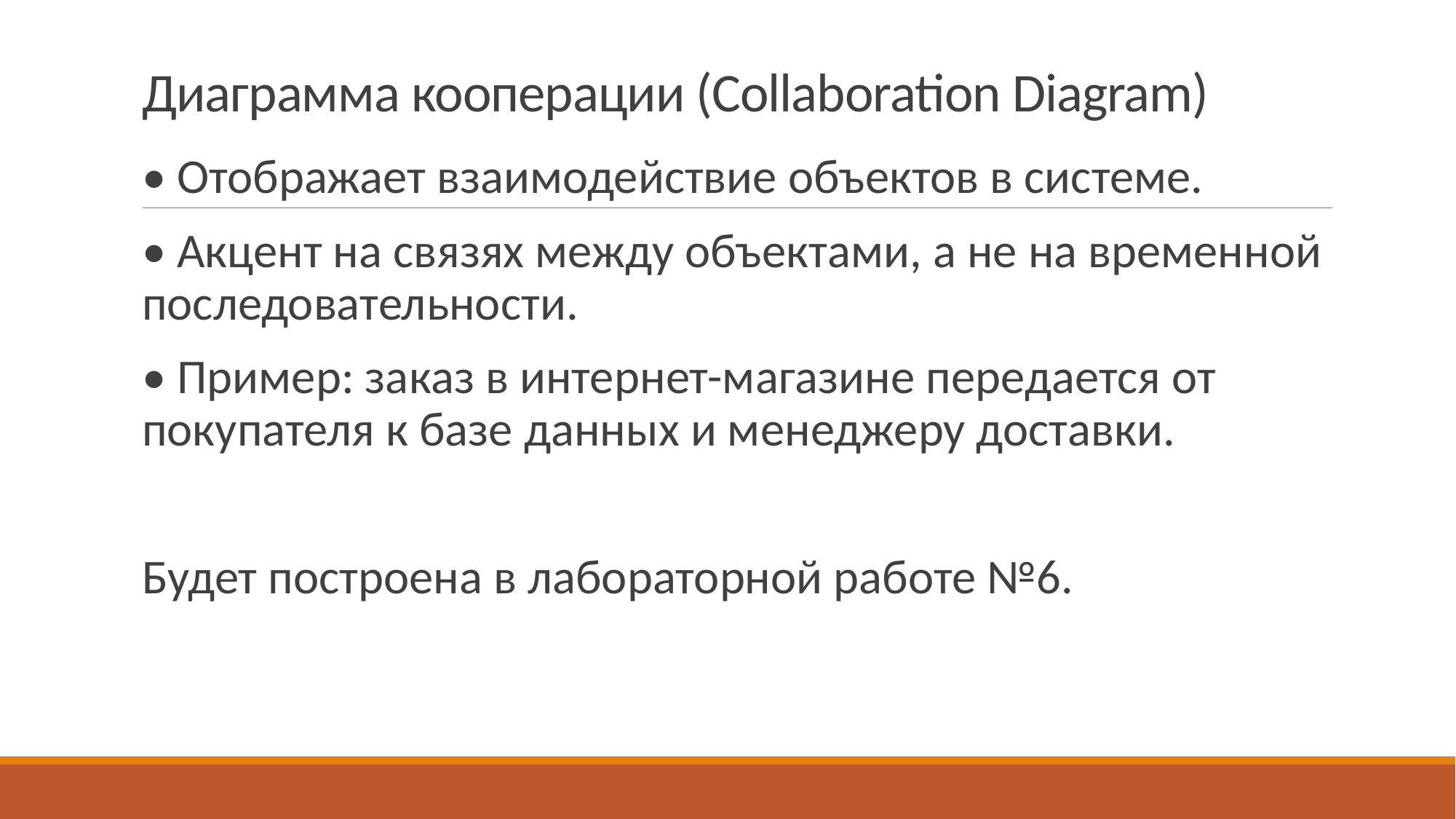

# Диаграмма кооперации (Collaboration Diagram)
• Отображает взаимодействие объектов в системе.
• Акцент на связях между объектами, а не на временной последовательности.
• Пример: заказ в интернет-магазине передается от покупателя к базе данных и менеджеру доставки.

Будет построена в лабораторной работе №6.